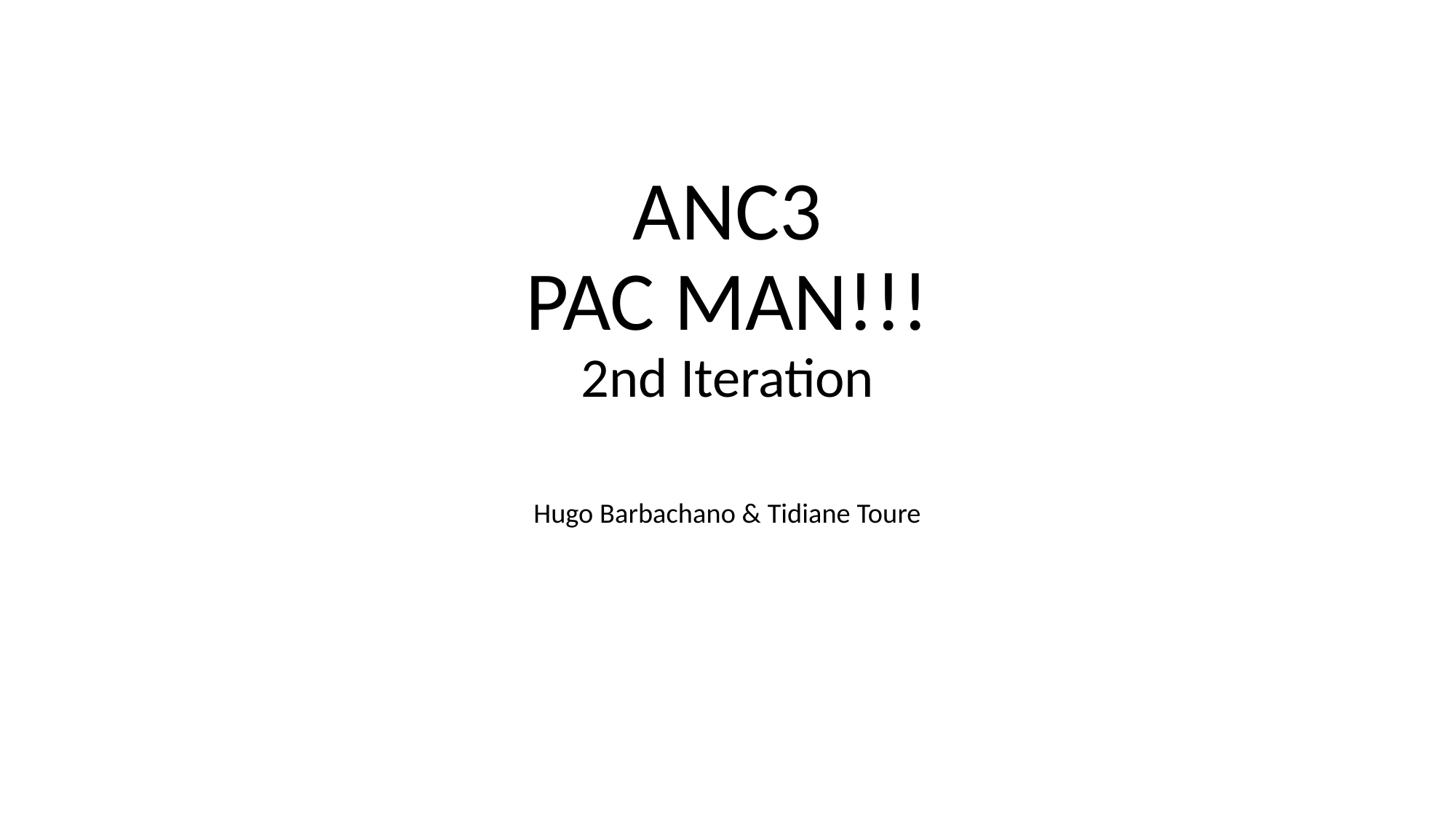

# ANC3 PAC MAN!!! 2nd Iteration Hugo Barbachano & Tidiane Toure